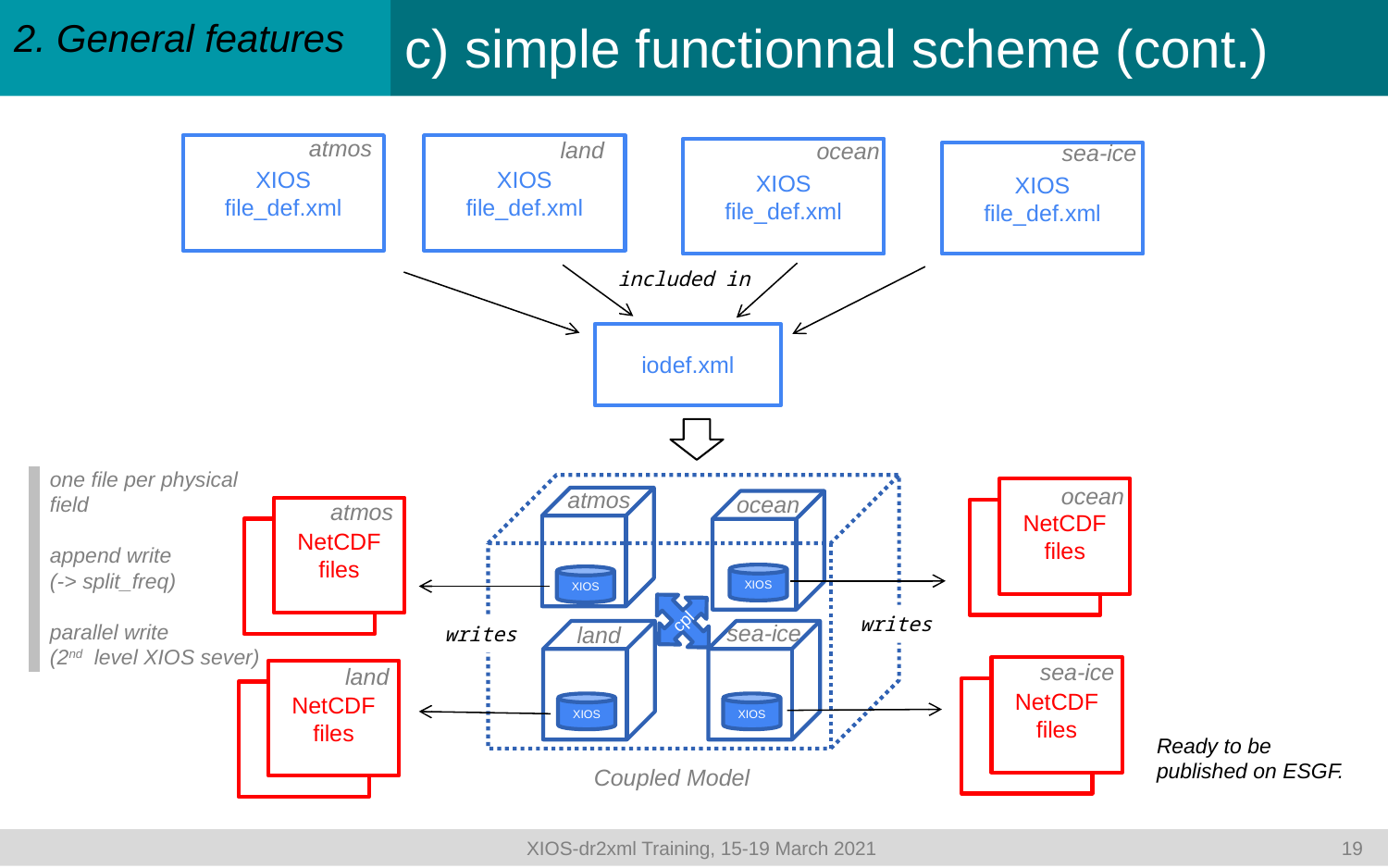

# c) simple functionnal scheme (cont.)
2. General features
atmos
land
ocean
sea-ice
XIOS
file_def.xml
XIOS
file_def.xml
XIOS
file_def.xml
XIOS
file_def.xml
included in
iodef.xml

one file per physical field

append write
(-> split_freq)

parallel write
(2nd  level XIOS sever)

ocean
NetCDF files
atmos
ocean

atmos

NetCDF files

XIOS
XIOS
cpl
writes
sea-ice
land
writes

sea-ice
land
NetCDF files
NetCDF files

XIOS
XIOS
Ready to be published on ESGF.
Coupled Model
	XIOS-dr2xml Training, 15-19 March 2021	19